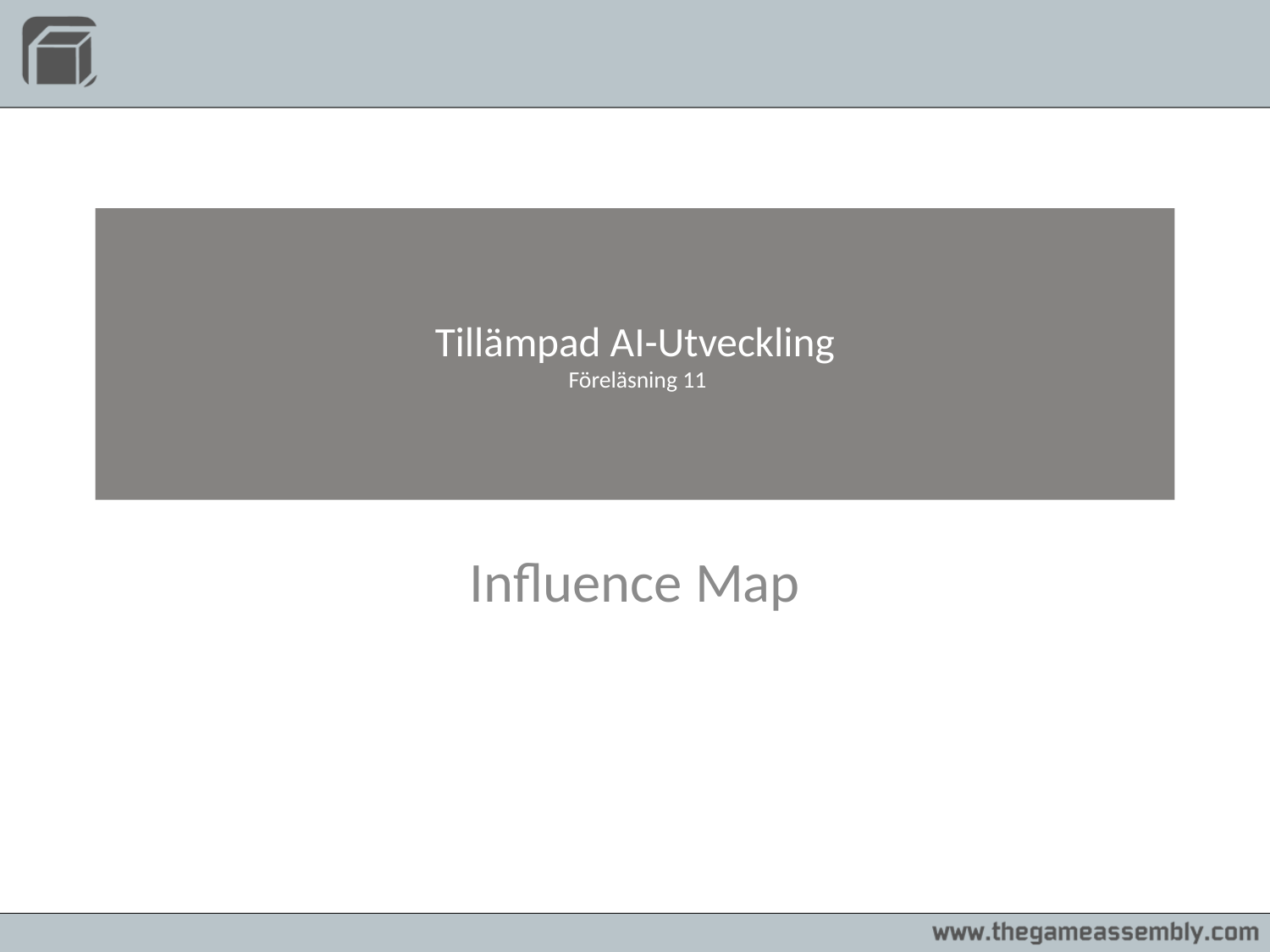

# Tillämpad AI-Utveckling Föreläsning 11
Influence Map